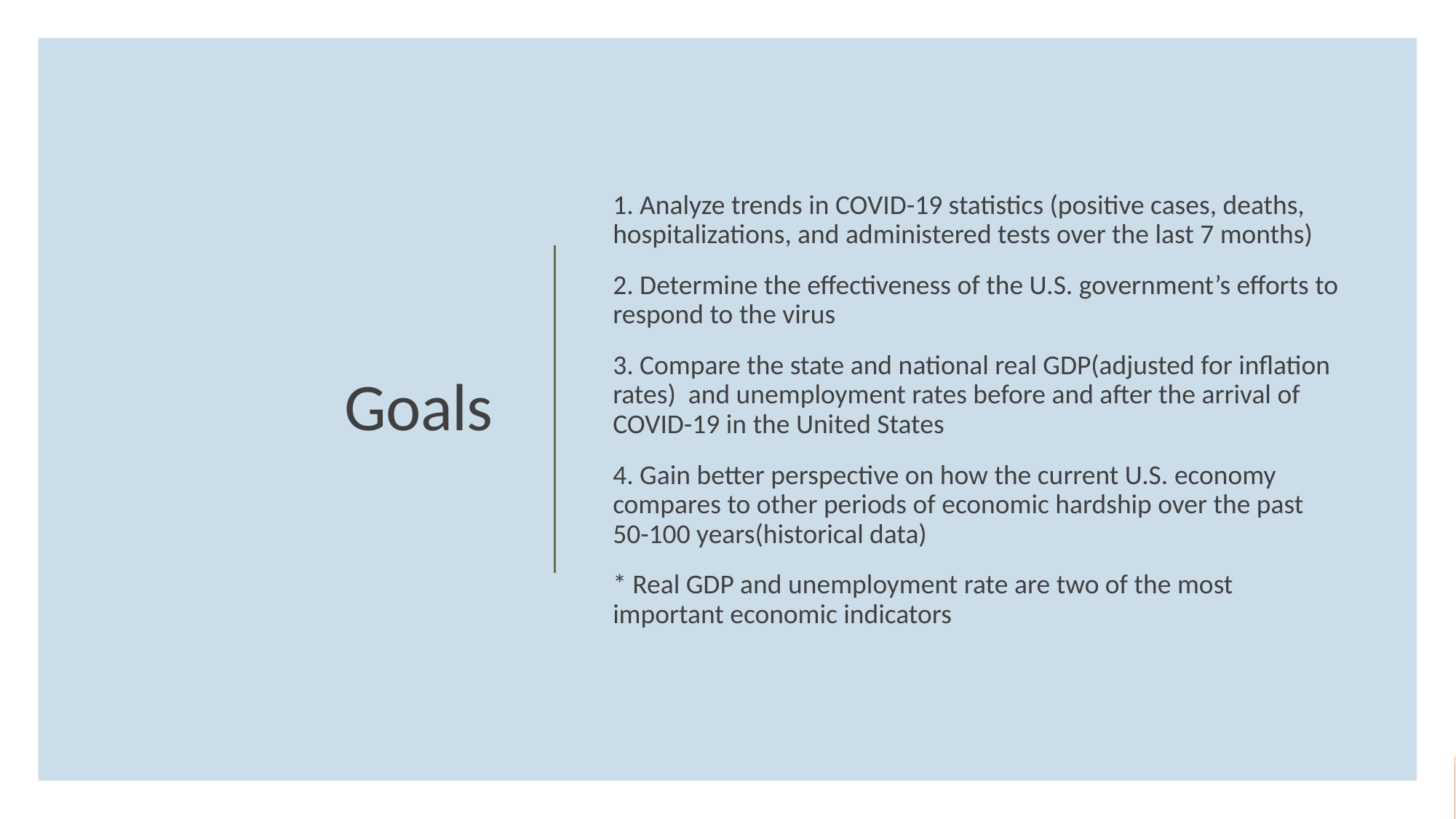

1. Analyze trends in COVID-19 statistics (positive cases, deaths, hospitalizations, and administered tests over the last 7 months)
2. Determine the effectiveness of the U.S. government’s efforts to respond to the virus
3. Compare the state and national real GDP(adjusted for inflation rates)  and unemployment rates before and after the arrival of COVID-19 in the United States
4. Gain better perspective on how the current U.S. economy compares to other periods of economic hardship over the past 50-100 years(historical data)
* Real GDP and unemployment rate are two of the most important economic indicators
# Goals